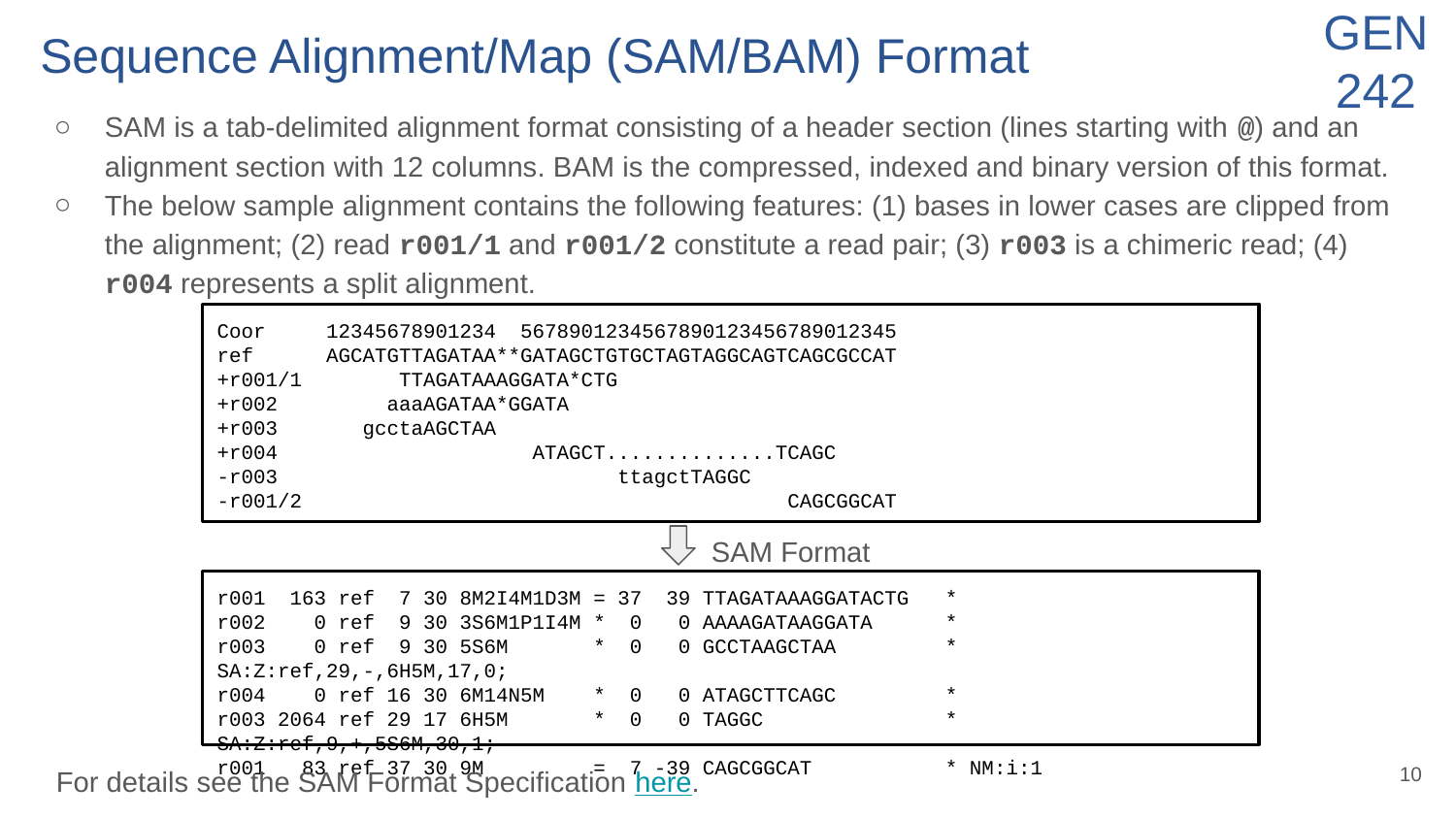

# Sequence Alignment/Map (SAM/BAM) Format
SAM is a tab-delimited alignment format consisting of a header section (lines starting with @) and an alignment section with 12 columns. BAM is the compressed, indexed and binary version of this format.
The below sample alignment contains the following features: (1) bases in lower cases are clipped from the alignment; (2) read r001/1 and r001/2 constitute a read pair; (3) r003 is a chimeric read; (4) r004 represents a split alignment.

Coor     12345678901234  5678901234567890123456789012345
ref      AGCATGTTAGATAA**GATAGCTGTGCTAGTAGGCAGTCAGCGCCAT
+r001/1        TTAGATAAAGGATA*CTG
+r002         aaaAGATAA*GGATA
+r003       gcctaAGCTAA
+r004                     ATAGCT..............TCAGC
-r003                            ttagctTAGGC
-r001/2                                        CAGCGGCAT

SAM Format

r001  163 ref  7 30 8M2I4M1D3M = 37  39 TTAGATAAAGGATACTG   *
r002    0 ref  9 30 3S6M1P1I4M *  0   0 AAAAGATAAGGATA      *
r003    0 ref  9 30 5S6M       *  0   0 GCCTAAGCTAA         * SA:Z:ref,29,-,6H5M,17,0;
r004    0 ref 16 30 6M14N5M    *  0   0 ATAGCTTCAGC         *
r003 2064 ref 29 17 6H5M       *  0   0 TAGGC               * SA:Z:ref,9,+,5S6M,30,1;
r001   83 ref 37 30 9M         =  7 -39 CAGCGGCAT           * NM:i:1

10
For details see the SAM Format Specification here.